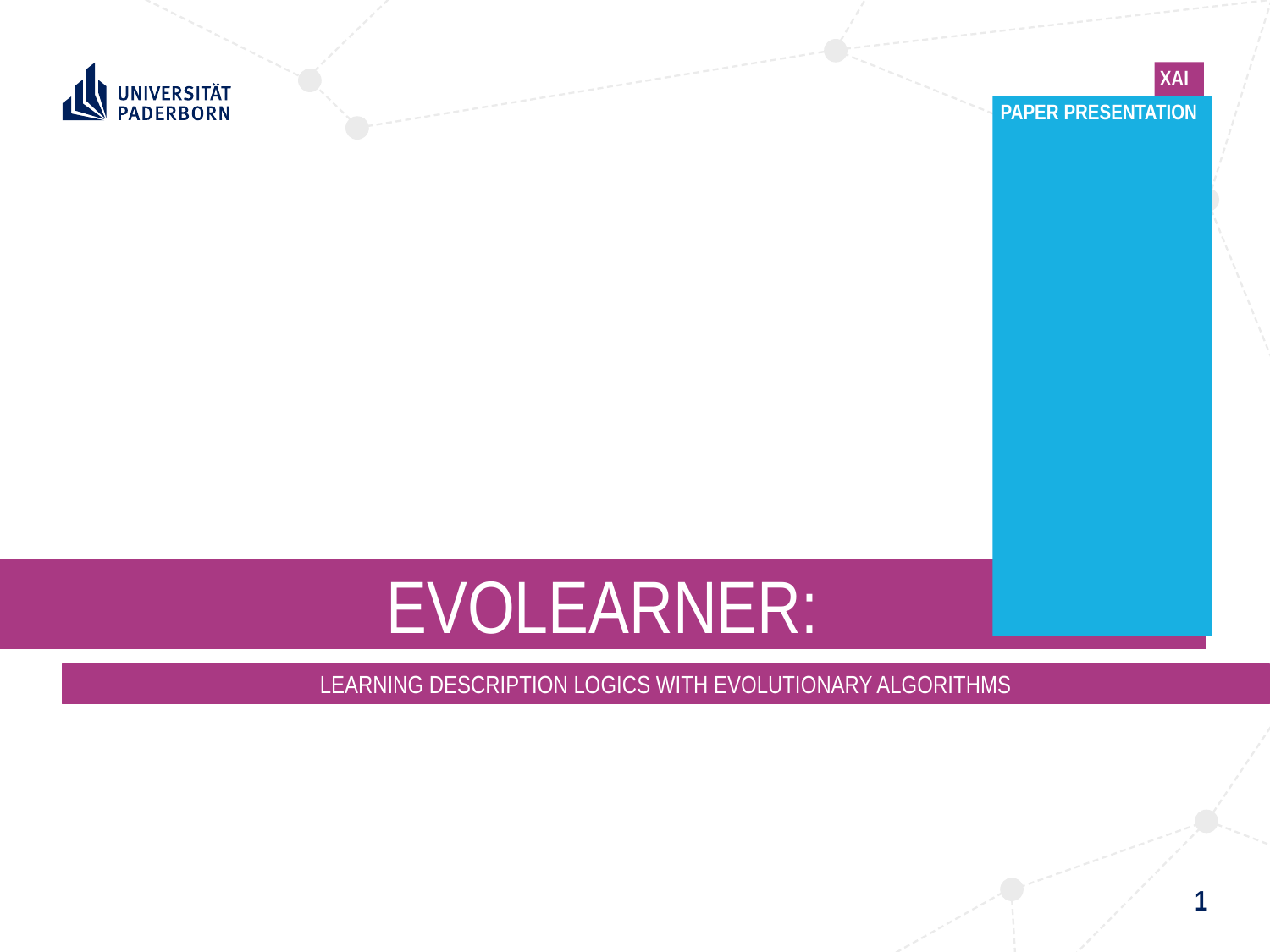

XAI
Paper Presentation
EvoLearner:
Learning Description Logics with Evolutionary Algorithms
1